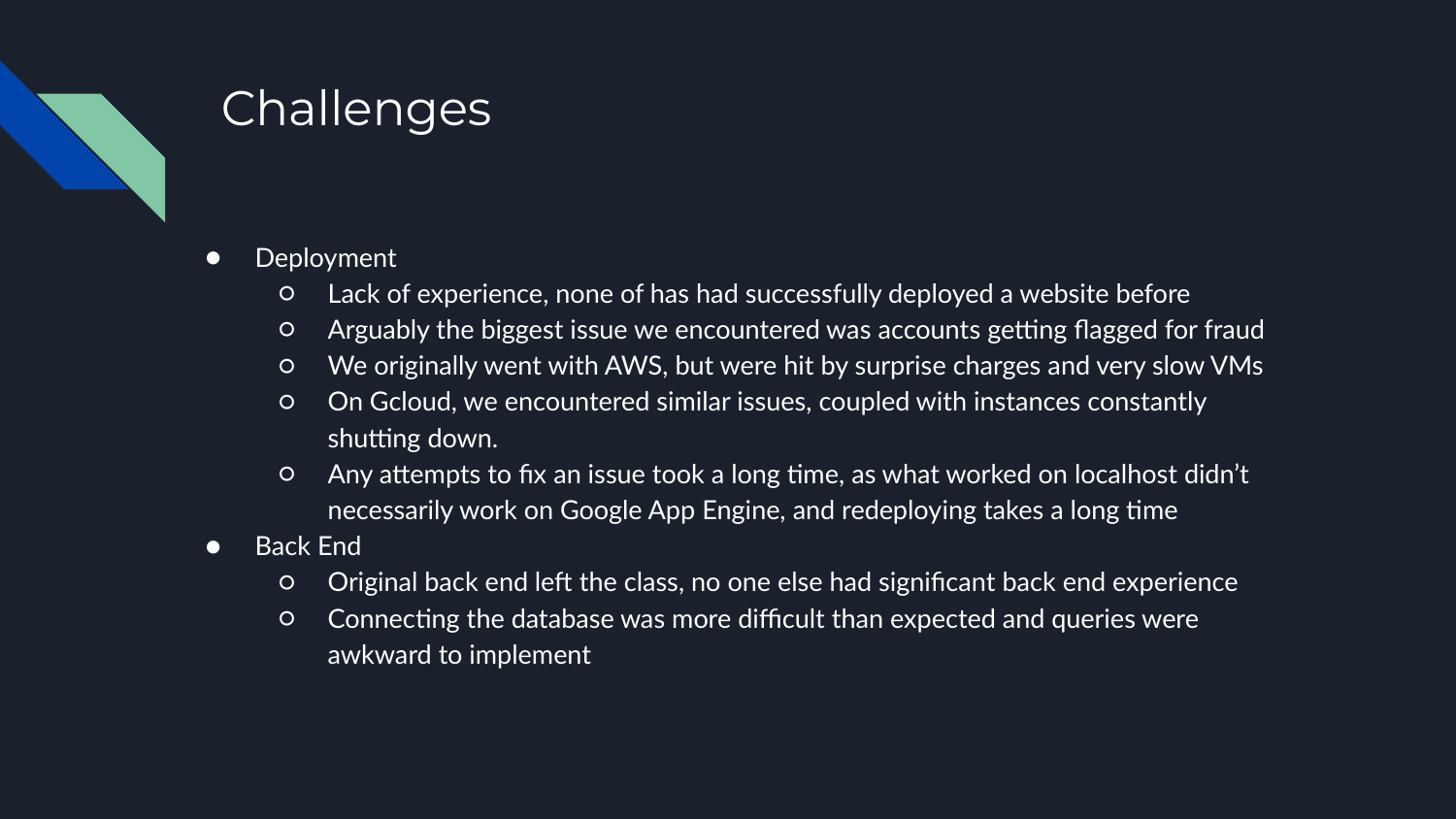

# Challenges
Deployment
Lack of experience, none of has had successfully deployed a website before
Arguably the biggest issue we encountered was accounts getting flagged for fraud
We originally went with AWS, but were hit by surprise charges and very slow VMs
On Gcloud, we encountered similar issues, coupled with instances constantly shutting down.
Any attempts to fix an issue took a long time, as what worked on localhost didn’t necessarily work on Google App Engine, and redeploying takes a long time
Back End
Original back end left the class, no one else had significant back end experience
Connecting the database was more difficult than expected and queries were awkward to implement